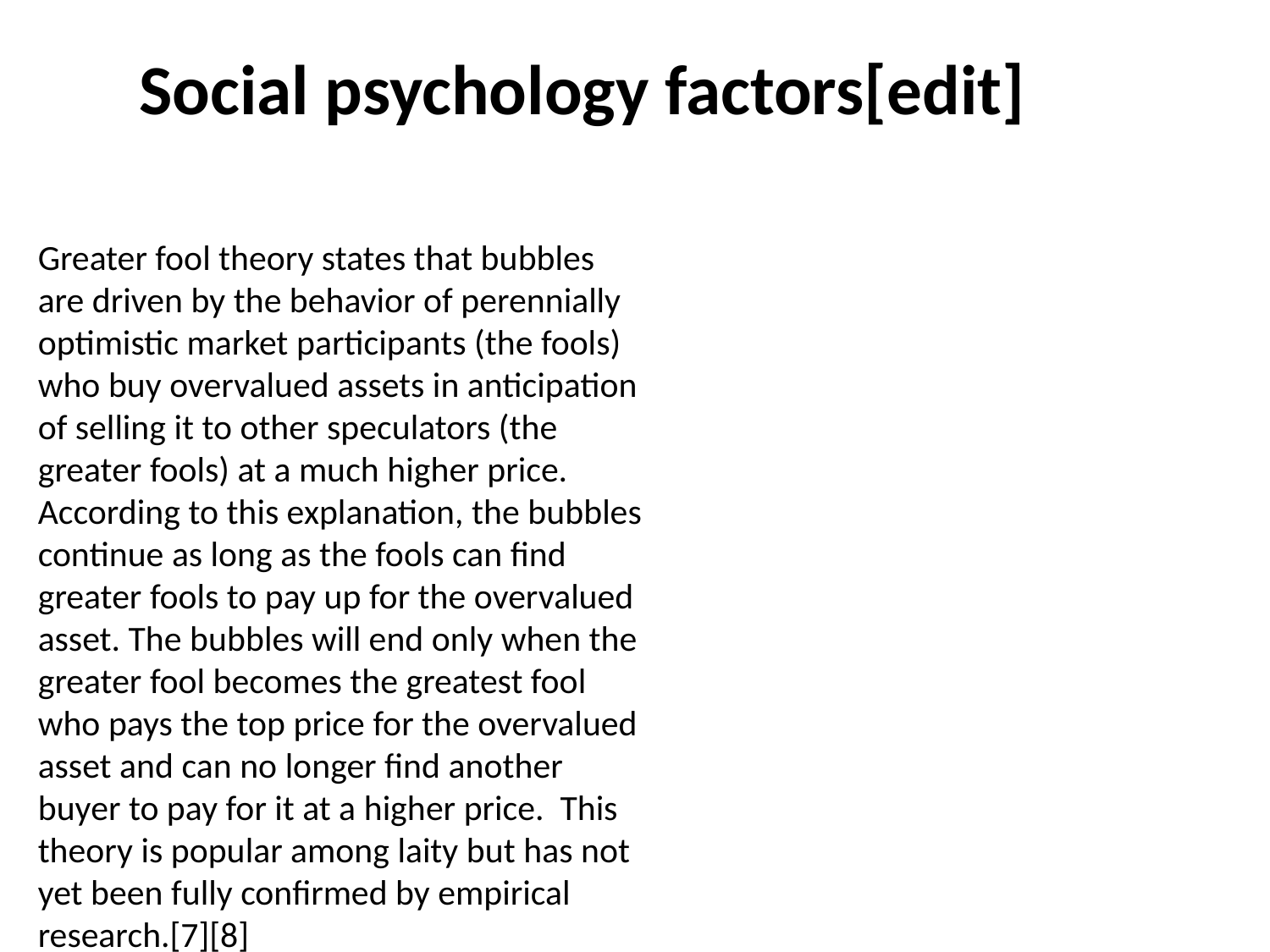

Social psychology factors[edit]

Greater fool theory states that bubbles are driven by the behavior of perennially optimistic market participants (the fools) who buy overvalued assets in anticipation of selling it to other speculators (the greater fools) at a much higher price. According to this explanation, the bubbles continue as long as the fools can find greater fools to pay up for the overvalued asset. The bubbles will end only when the greater fool becomes the greatest fool who pays the top price for the overvalued asset and can no longer find another buyer to pay for it at a higher price.  This theory is popular among laity but has not yet been fully confirmed by empirical research.[7][8]
Clifford Asness[29]
Extrapolation is projecting historical data into the future on the same basis; if prices have risen at a certain rate in the past, they will continue to rise at that rate forever.